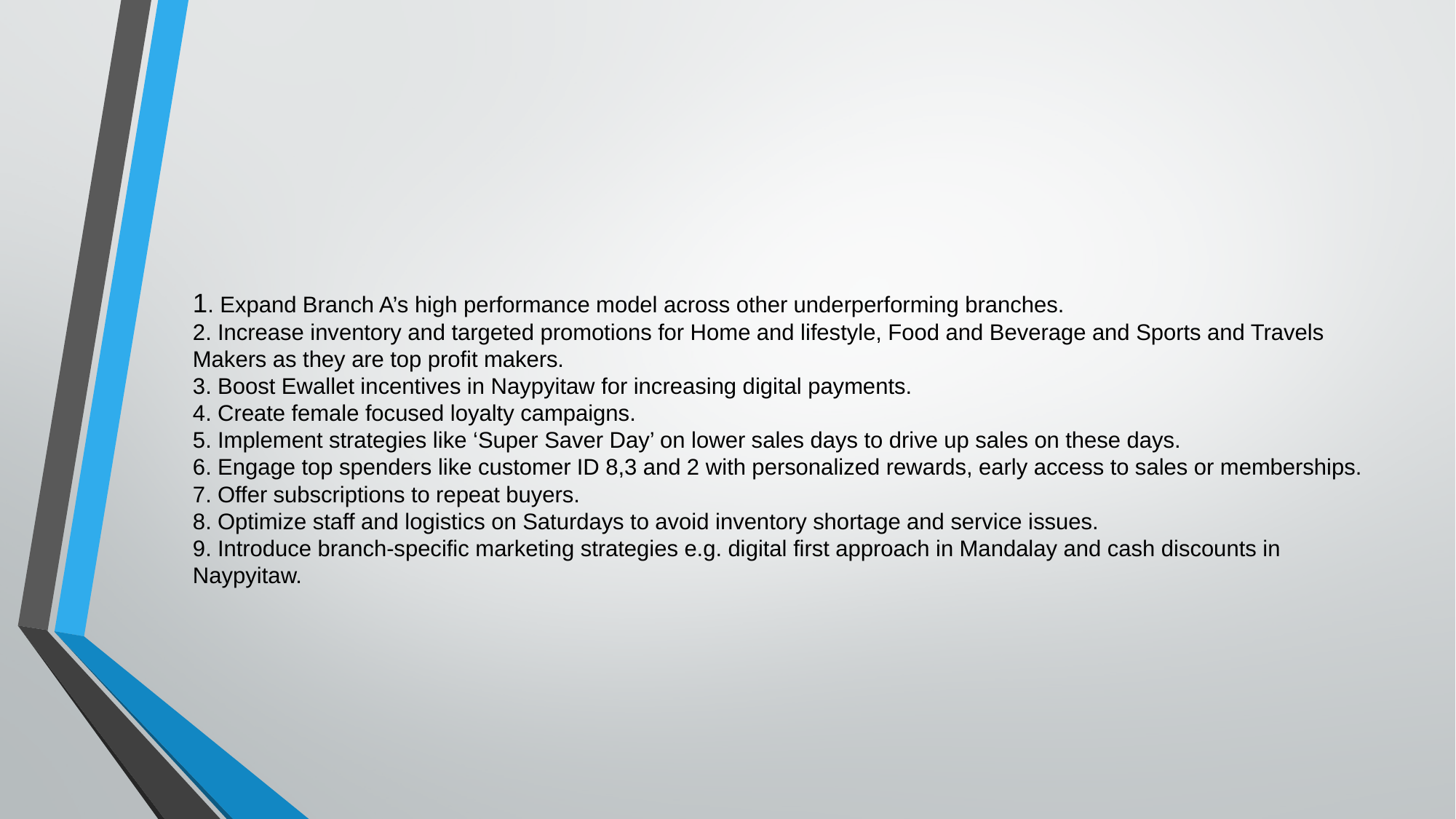

# 1. Expand Branch A’s high performance model across other underperforming branches. 2. Increase inventory and targeted promotions for Home and lifestyle, Food and Beverage and Sports and Travels Makers as they are top profit makers. 3. Boost Ewallet incentives in Naypyitaw for increasing digital payments. 4. Create female focused loyalty campaigns. 5. Implement strategies like ‘Super Saver Day’ on lower sales days to drive up sales on these days. 6. Engage top spenders like customer ID 8,3 and 2 with personalized rewards, early access to sales or memberships. 7. Offer subscriptions to repeat buyers. 8. Optimize staff and logistics on Saturdays to avoid inventory shortage and service issues. 9. Introduce branch-specific marketing strategies e.g. digital first approach in Mandalay and cash discounts in Naypyitaw.